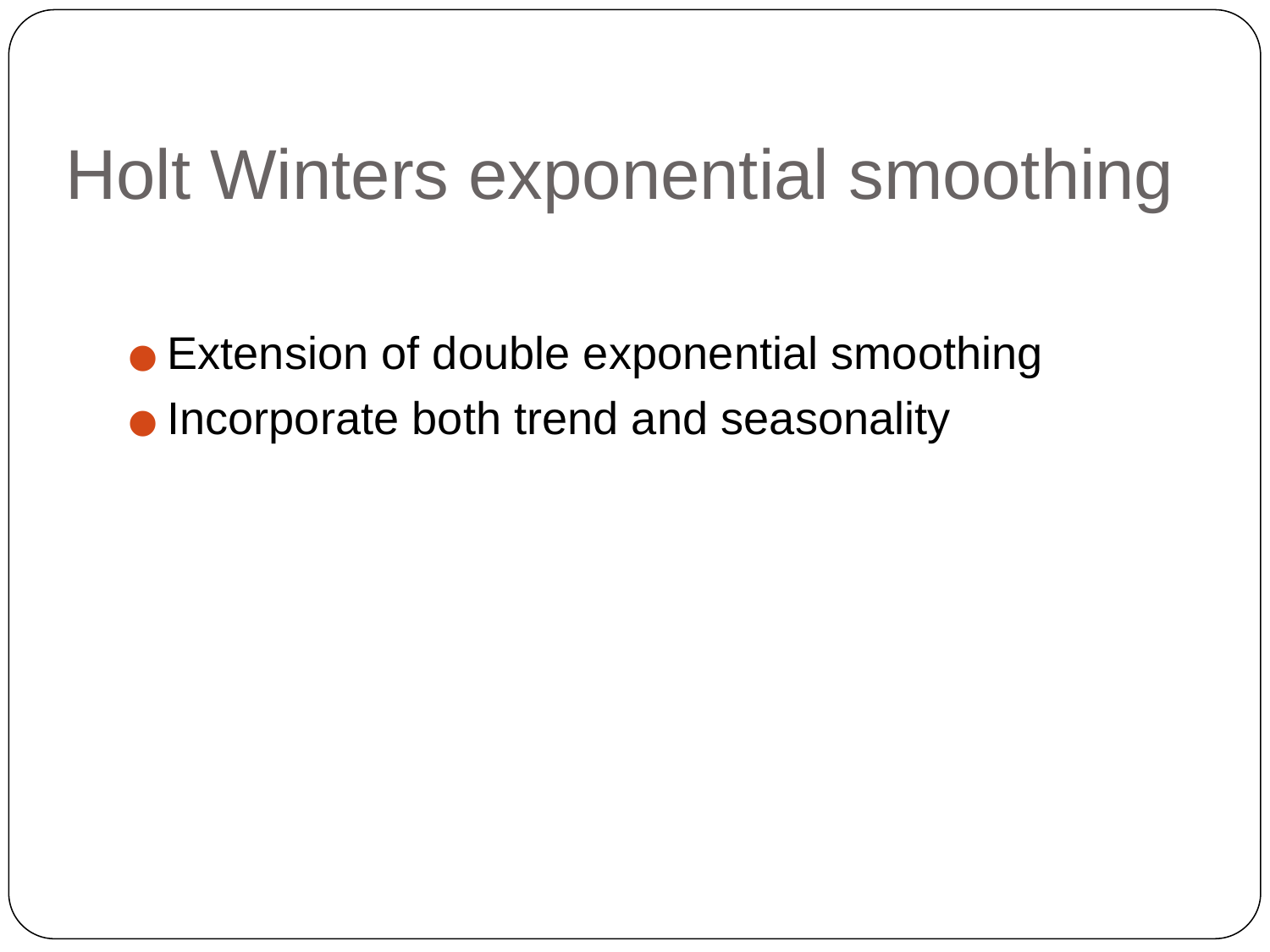

# Holt Winters exponential smoothing
Extension of double exponential smoothing
Incorporate both trend and seasonality